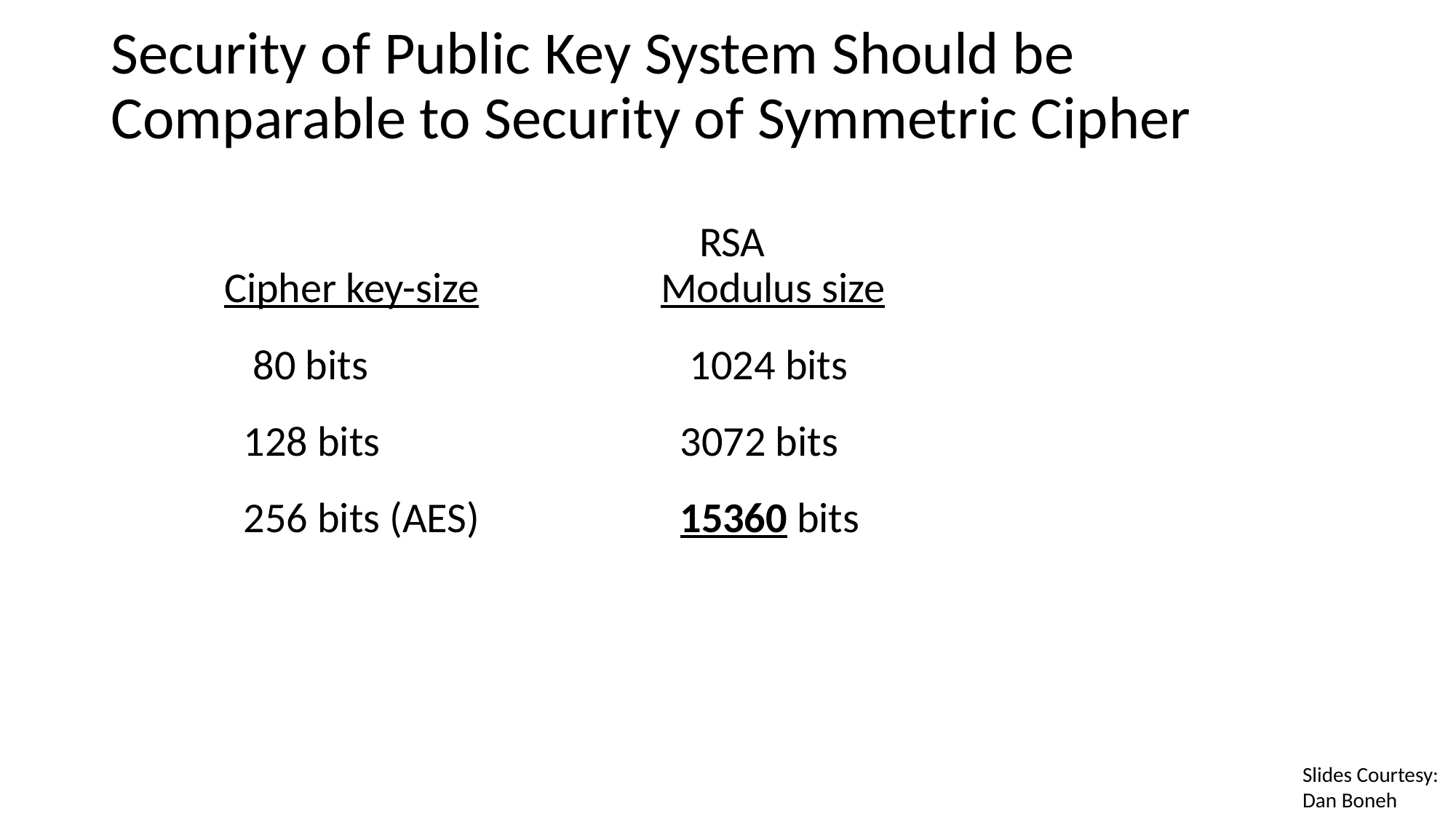

# Security of Public Key System Should be Comparable to Security of Symmetric Cipher
						    RSA
		Cipher key-size		Modulus size
		   80 bits			   1024 bits
		  128 bits			  3072 bits
		  256 bits (AES)		  15360 bits

Slides Courtesy:
Dan Boneh